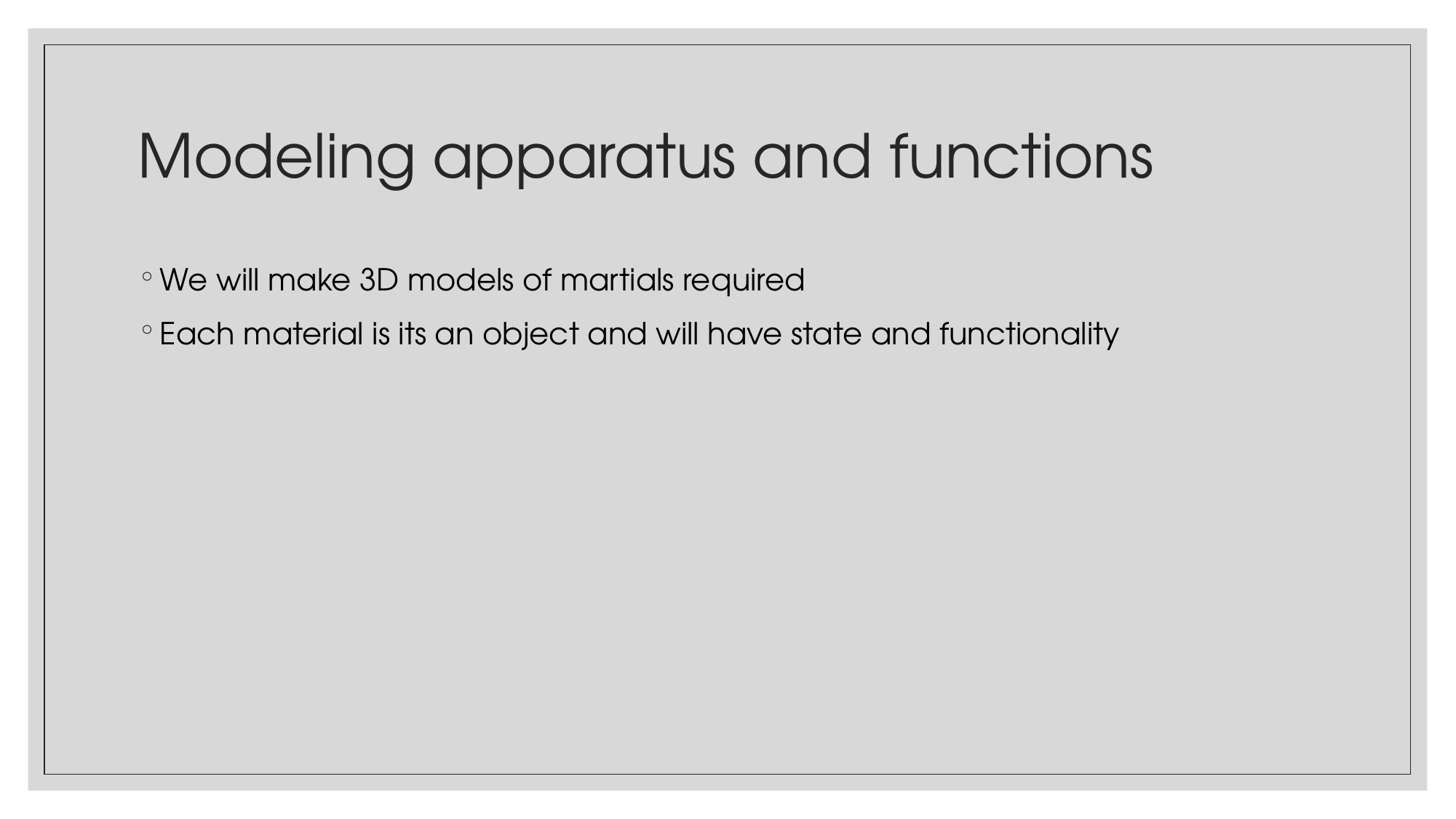

# Modeling apparatus and functions
We will make 3D models of martials required
Each material is its an object and will have state and functionality